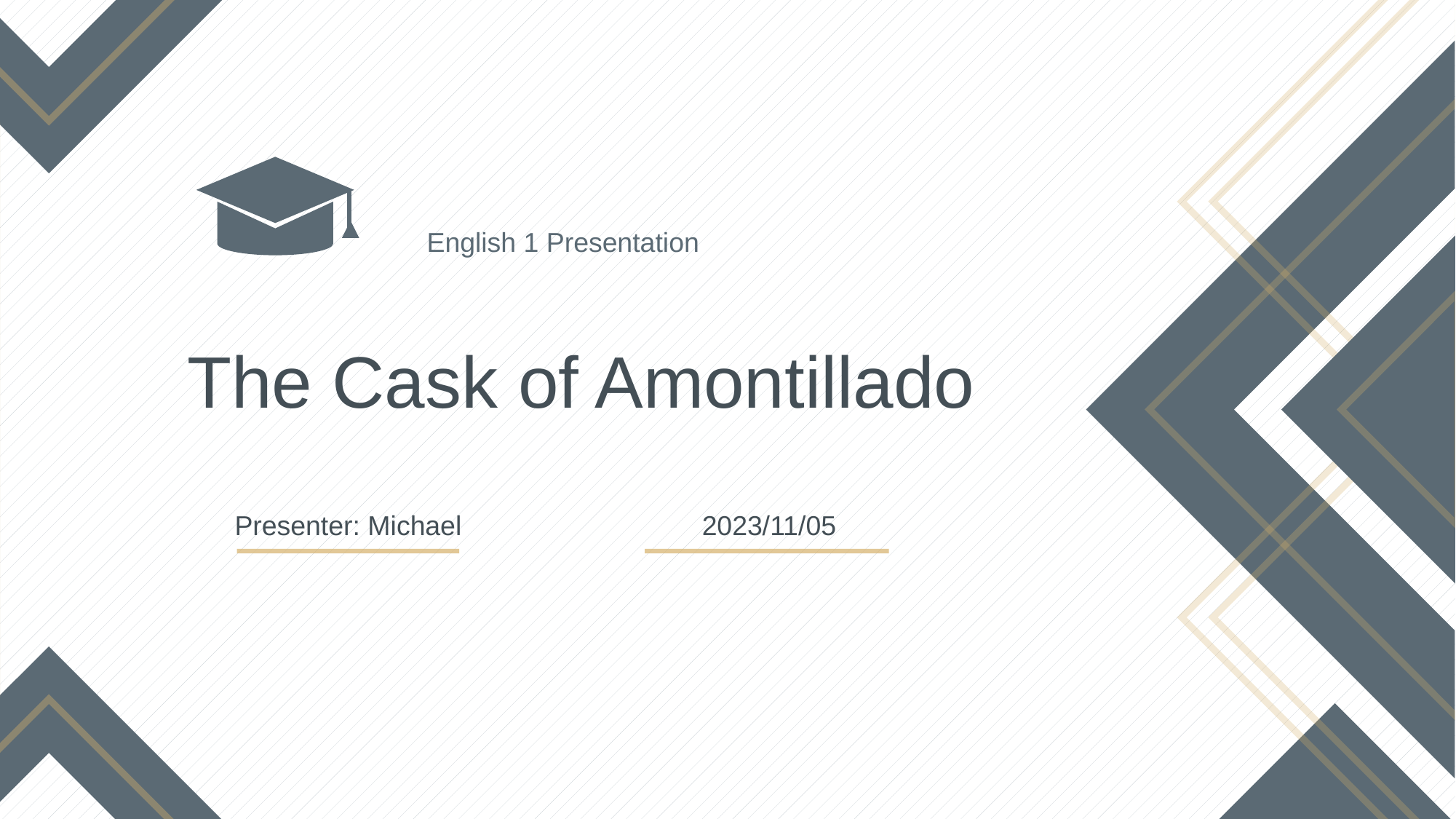

English 1 Presentation
The Cask of Amontillado
Presenter: Michael
2023/11/05